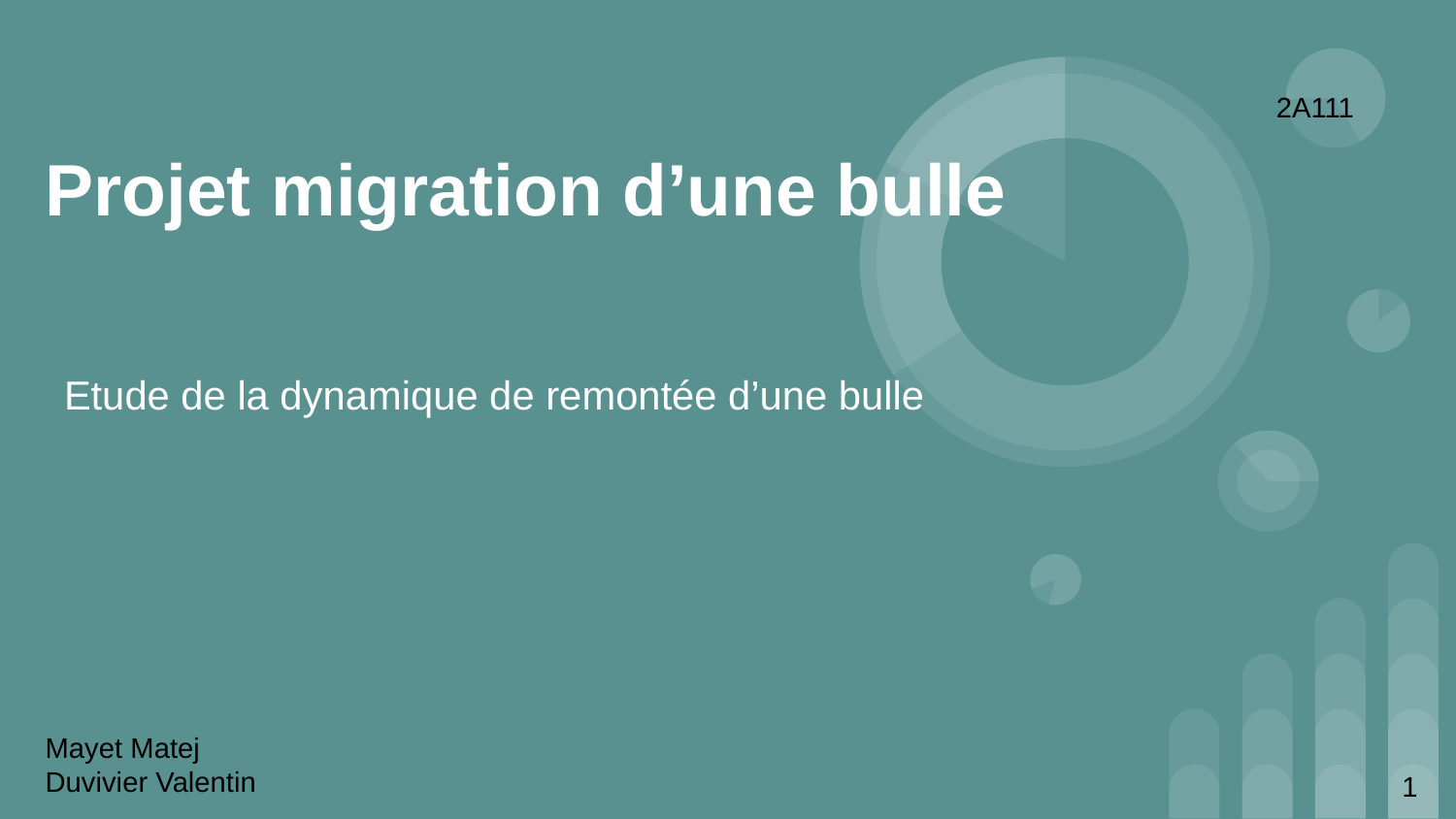

2A111
# Projet migration d’une bulle
Etude de la dynamique de remontée d’une bulle
Mayet Matej
Duvivier Valentin
1